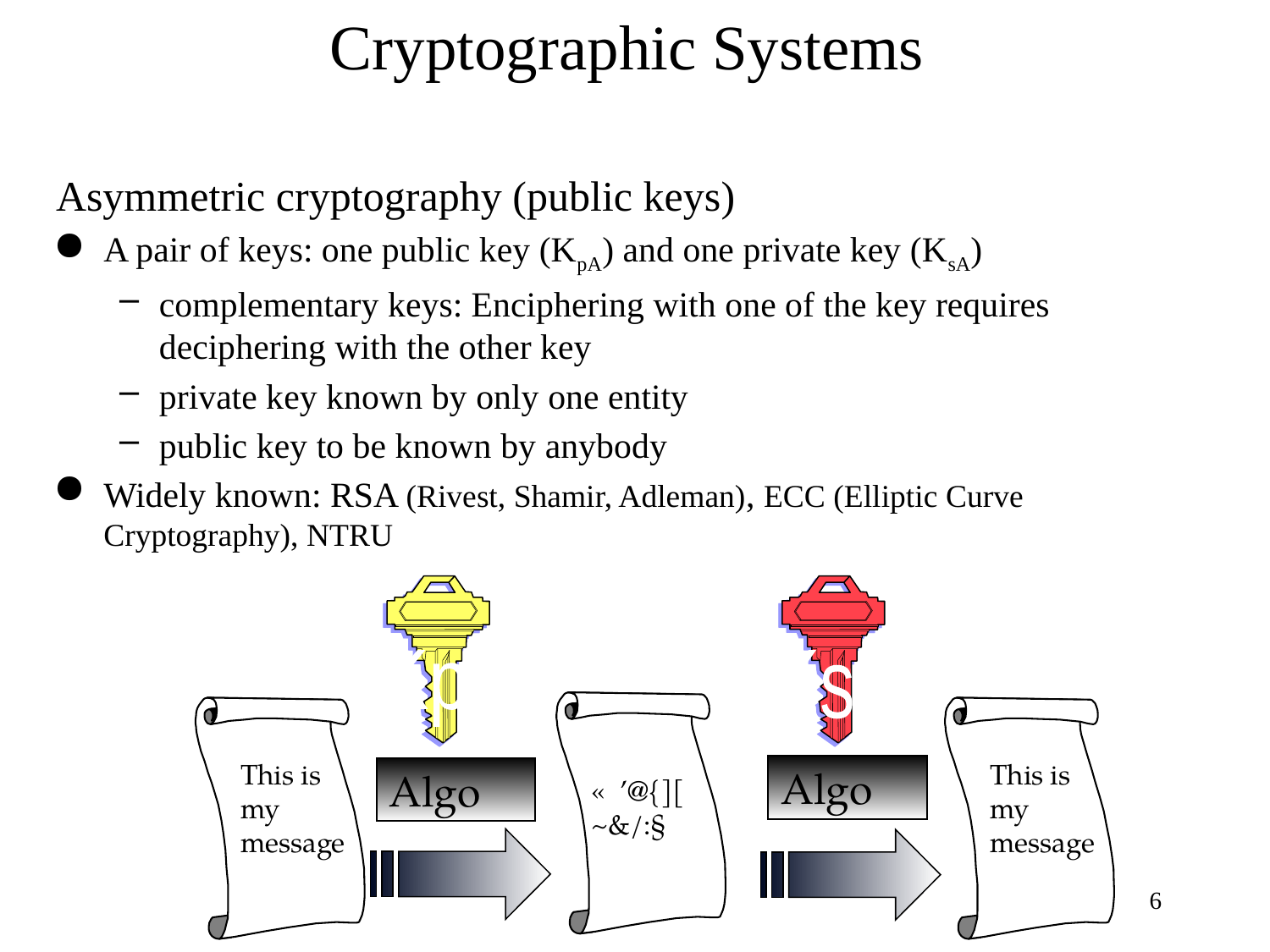

# Cryptographic Systems
Asymmetric cryptography (public keys)
A pair of keys: one public key (KpA) and one private key (KsA)
complementary keys: Enciphering with one of the key requires deciphering with the other key
private key known by only one entity
public key to be known by anybody
Widely known: RSA (Rivest, Shamir, Adleman), ECC (Elliptic Curve Cryptography), NTRU

KpB
KsB

«  ’@{][
~&/:§

This is
my
message

This is
my
message
Algo
Algo

6